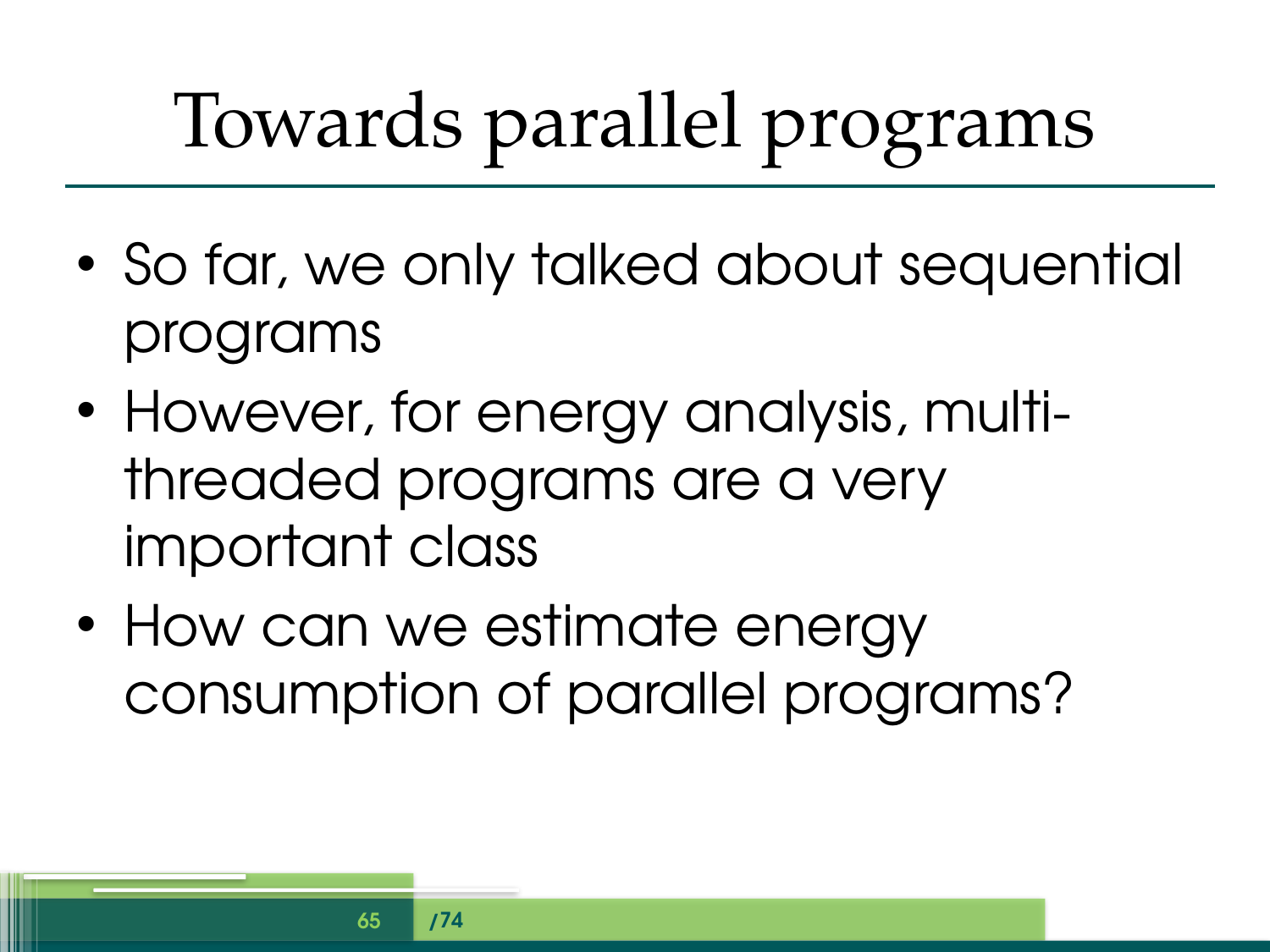

# Towards parallel programs
So far, we only talked about sequential programs
However, for energy analysis, multi-threaded programs are a very important class
How can we estimate energy consumption of parallel programs?

/74
65